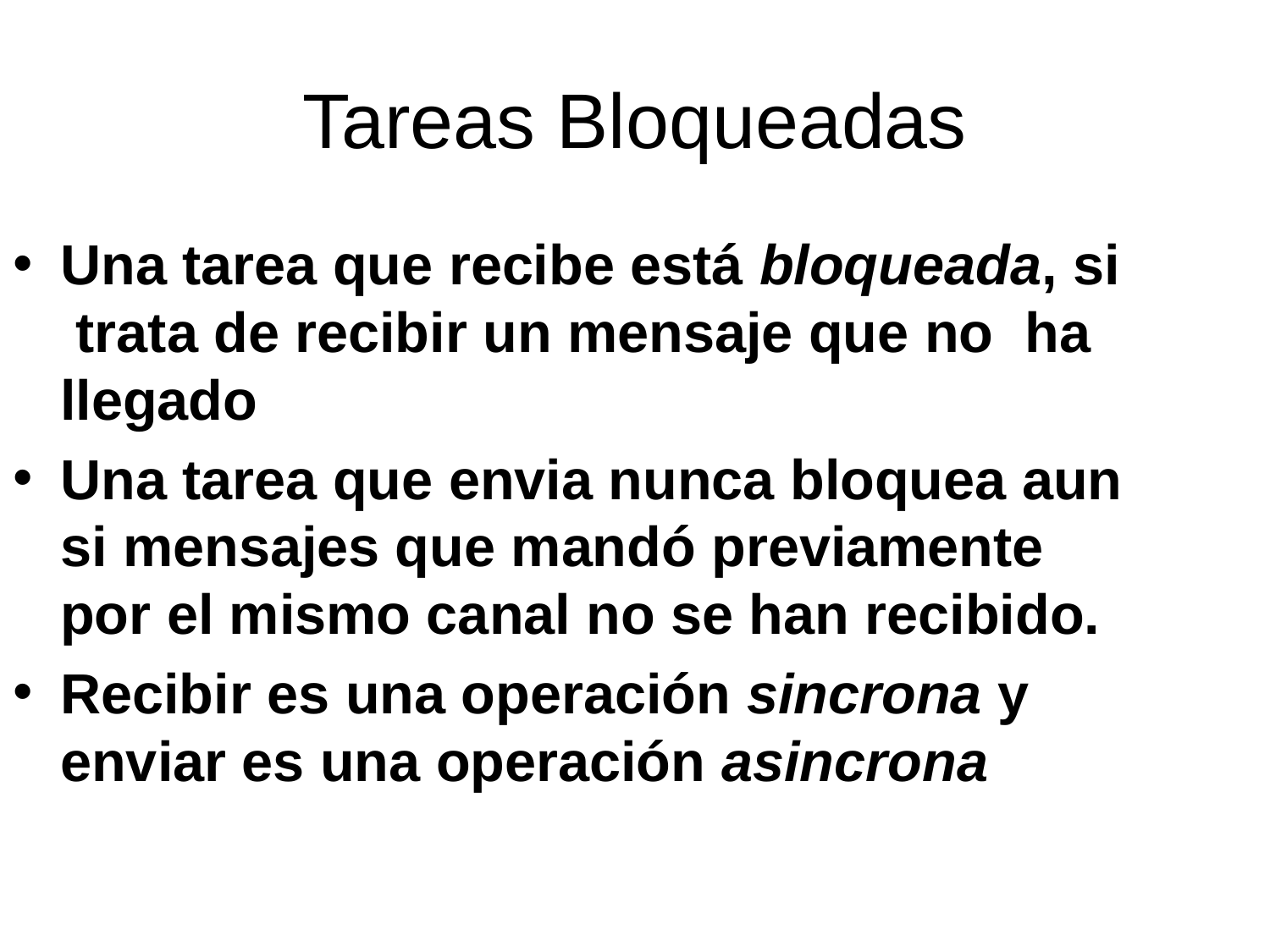

# Tareas Bloqueadas
Una tarea que recibe está bloqueada, si  trata de recibir un mensaje que no  ha llegado
Una tarea que envia nunca bloquea aun si mensajes que mandó previamente por el mismo canal no se han recibido.
Recibir es una operación sincrona y enviar es una operación asincrona